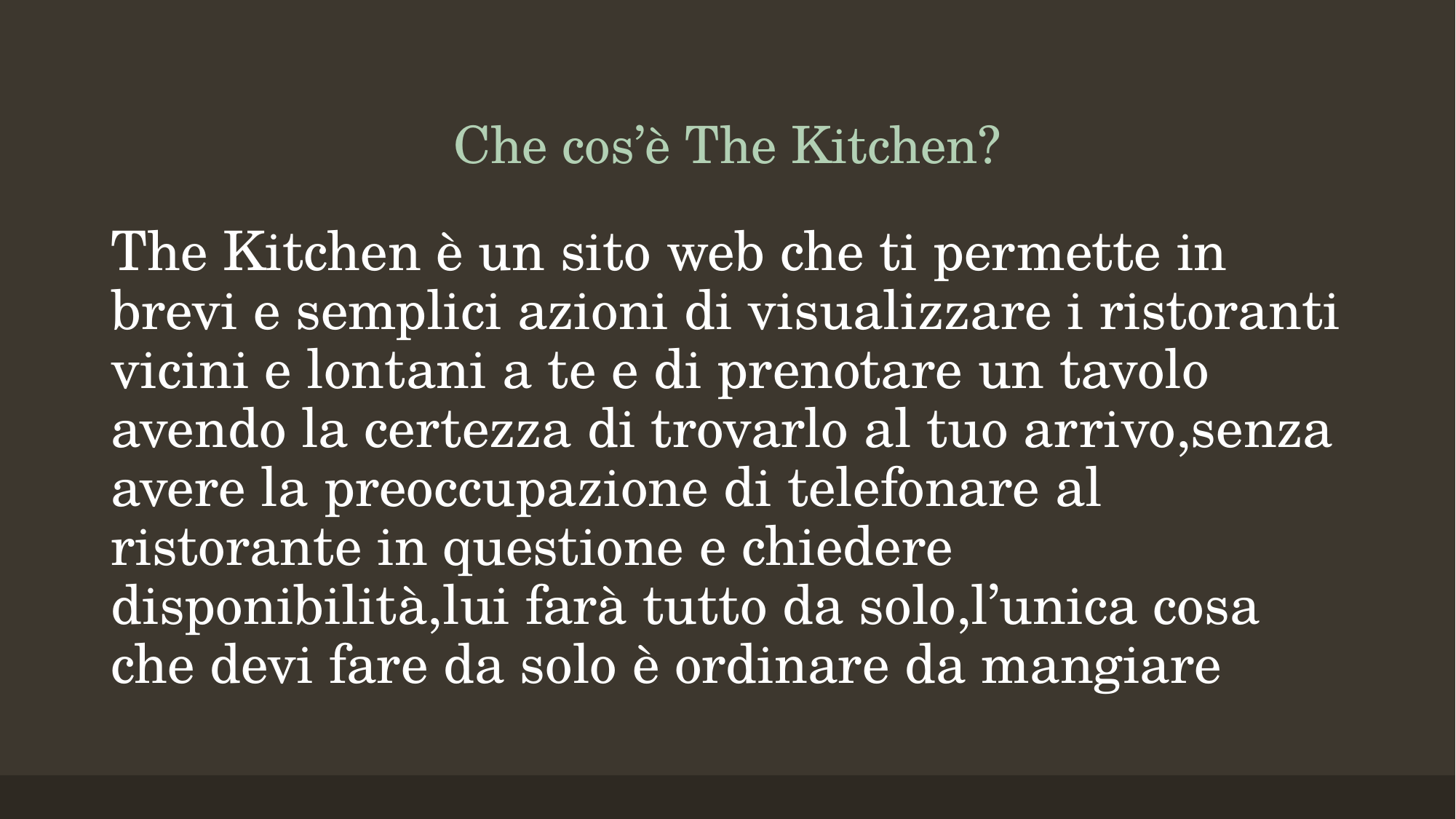

# Che cos’è The Kitchen?
The Kitchen è un sito web che ti permette in brevi e semplici azioni di visualizzare i ristoranti vicini e lontani a te e di prenotare un tavolo avendo la certezza di trovarlo al tuo arrivo,senza avere la preoccupazione di telefonare al ristorante in questione e chiedere disponibilità,lui farà tutto da solo,l’unica cosa che devi fare da solo è ordinare da mangiare